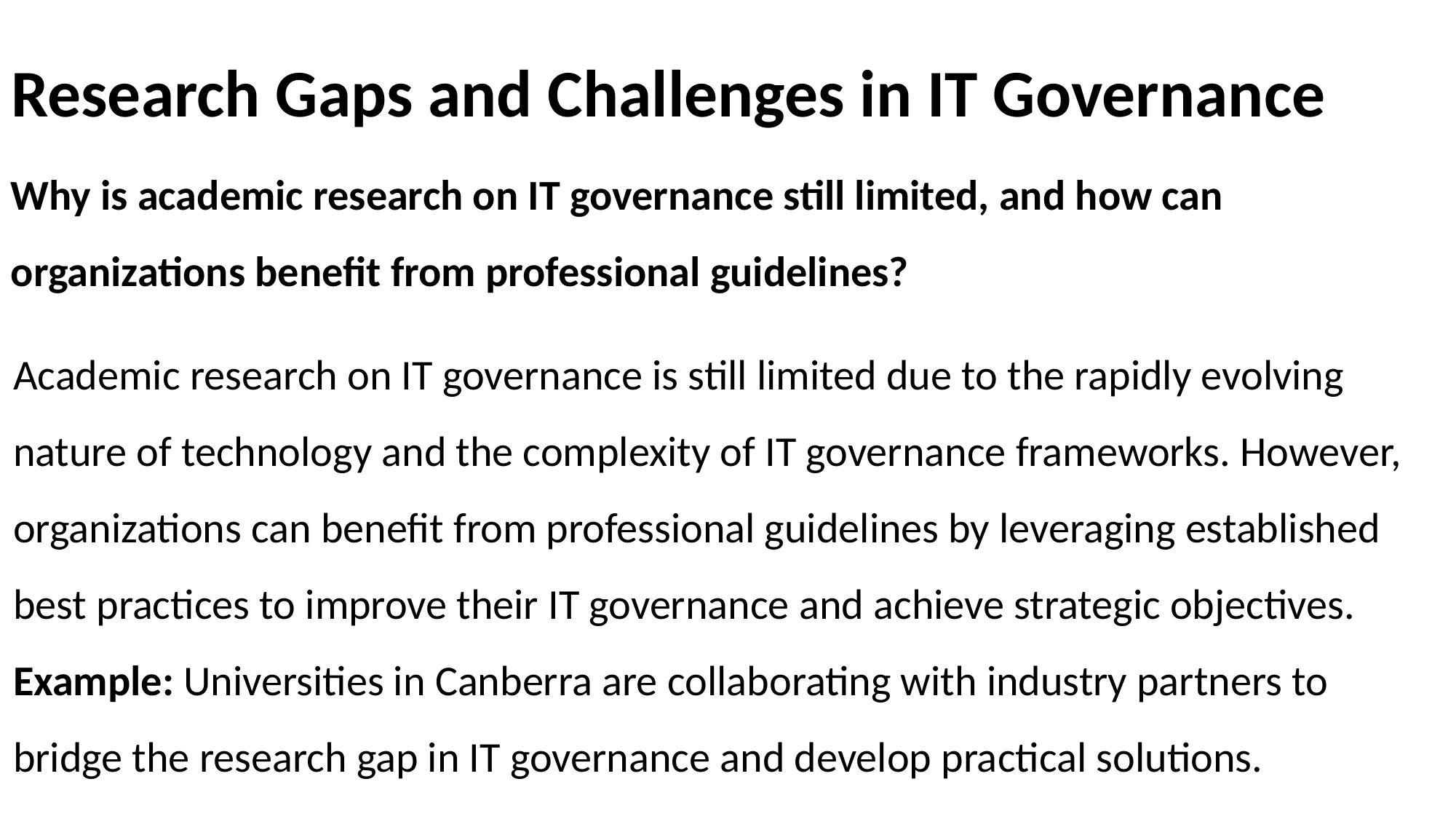

# Research Gaps and Challenges in IT Governance
Why is academic research on IT governance still limited, and how can organizations benefit from professional guidelines?
Academic research on IT governance is still limited due to the rapidly evolving nature of technology and the complexity of IT governance frameworks. However, organizations can benefit from professional guidelines by leveraging established best practices to improve their IT governance and achieve strategic objectives.
Example: Universities in Canberra are collaborating with industry partners to bridge the research gap in IT governance and develop practical solutions.